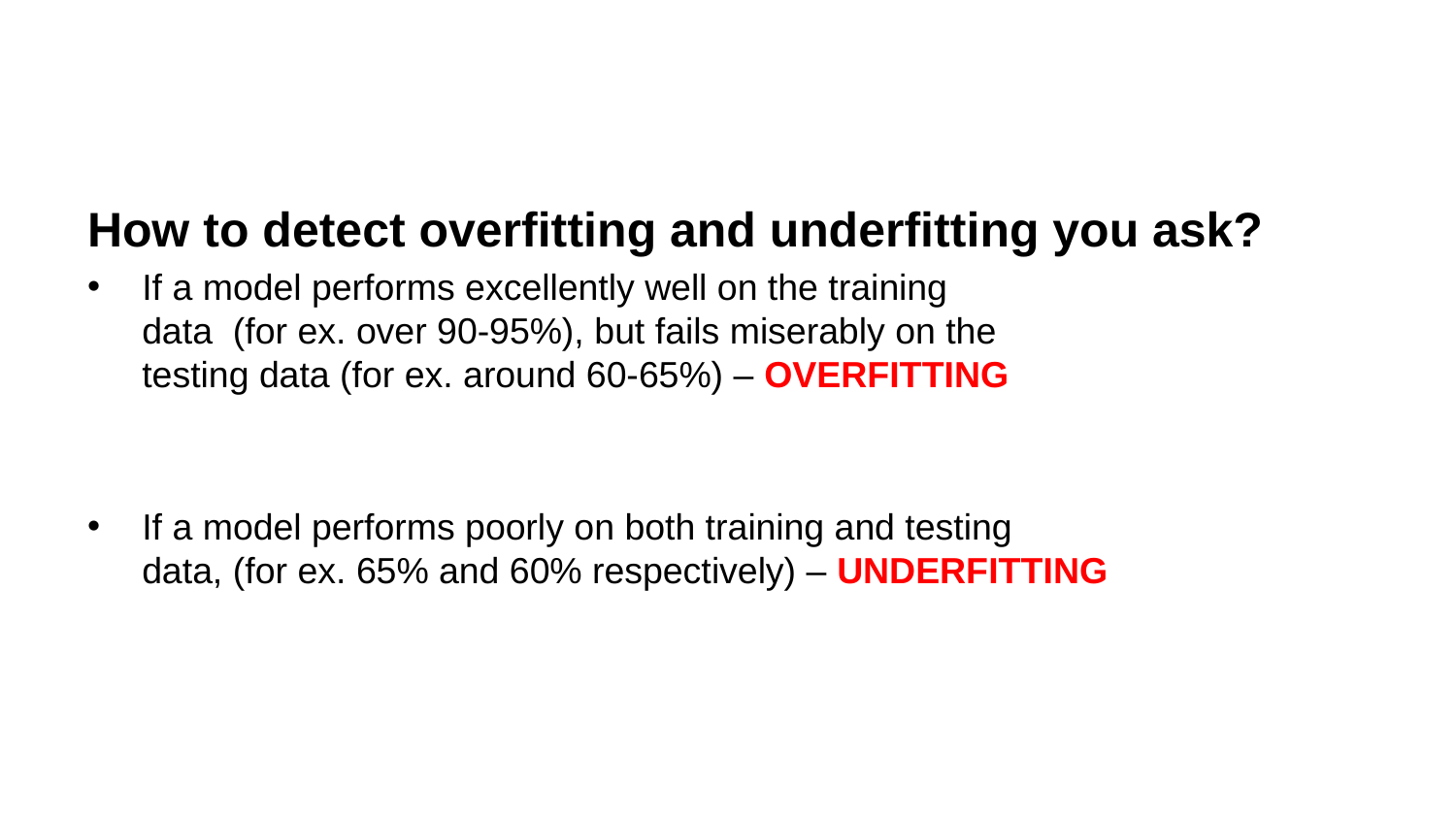

#
How to detect overfitting and underfitting you ask?
If a model performs excellently well on the training
data  (for ex. over 90-95%), but fails miserably on the
testing data (for ex. around 60-65%) – OVERFITTING

If a model performs poorly on both training and testing
data, (for ex. 65% and 60% respectively) – UNDERFITTING